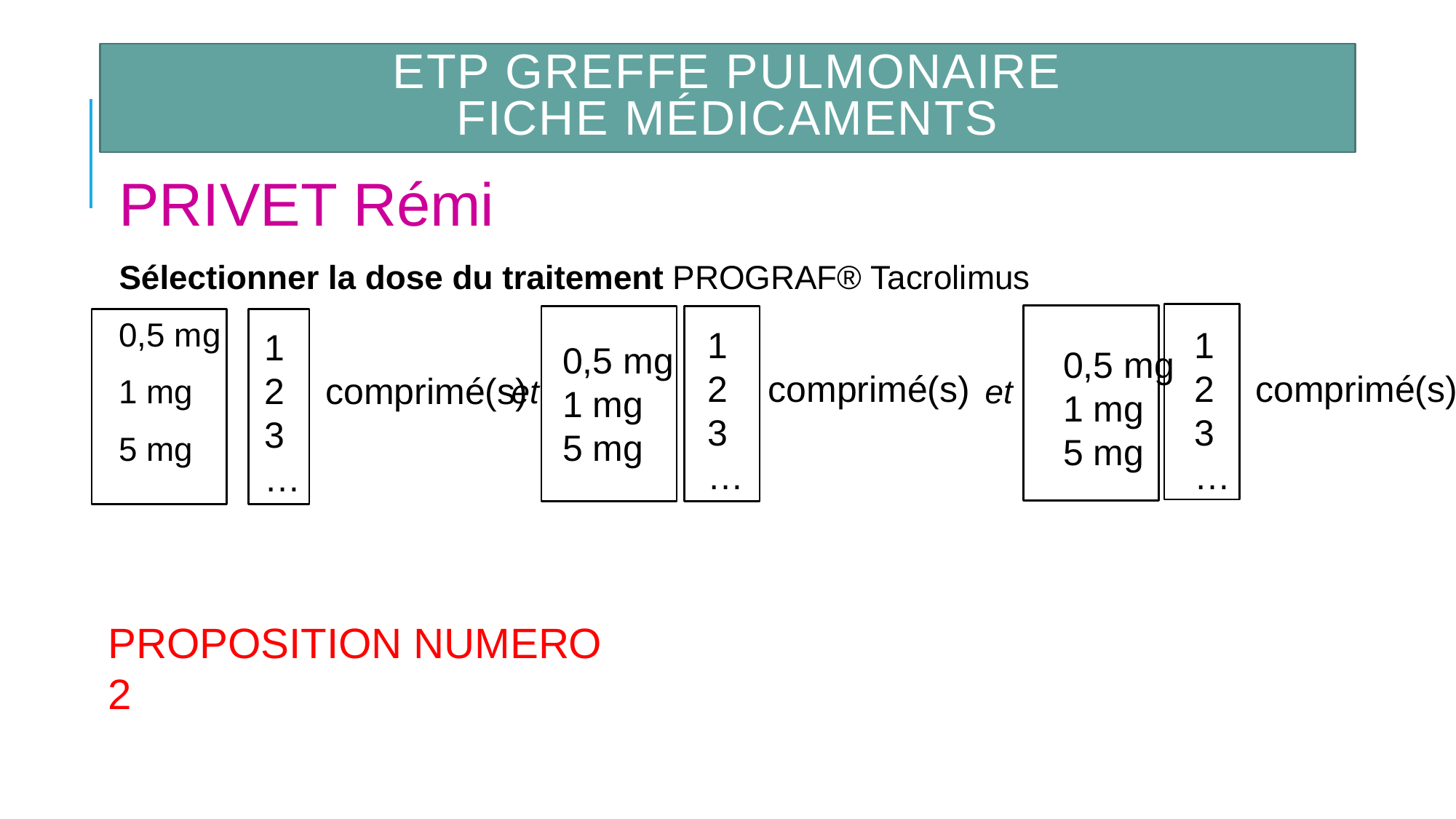

# ETP Greffe Pulmonaire Fiche médicaments
PRIVET Rémi
Sélectionner la dose du traitement PROGRAF® Tacrolimus
0,5 mg
1 mg 			       et 		 		           et
5 mg

1
2    comprimé(s)
3
…
1
2    comprimé(s)
3
…
1
2    comprimé(s)
3
…
0,5 mg
1 mg
5 mg
0,5 mg
1 mg
5 mg
PROPOSITION NUMERO 2